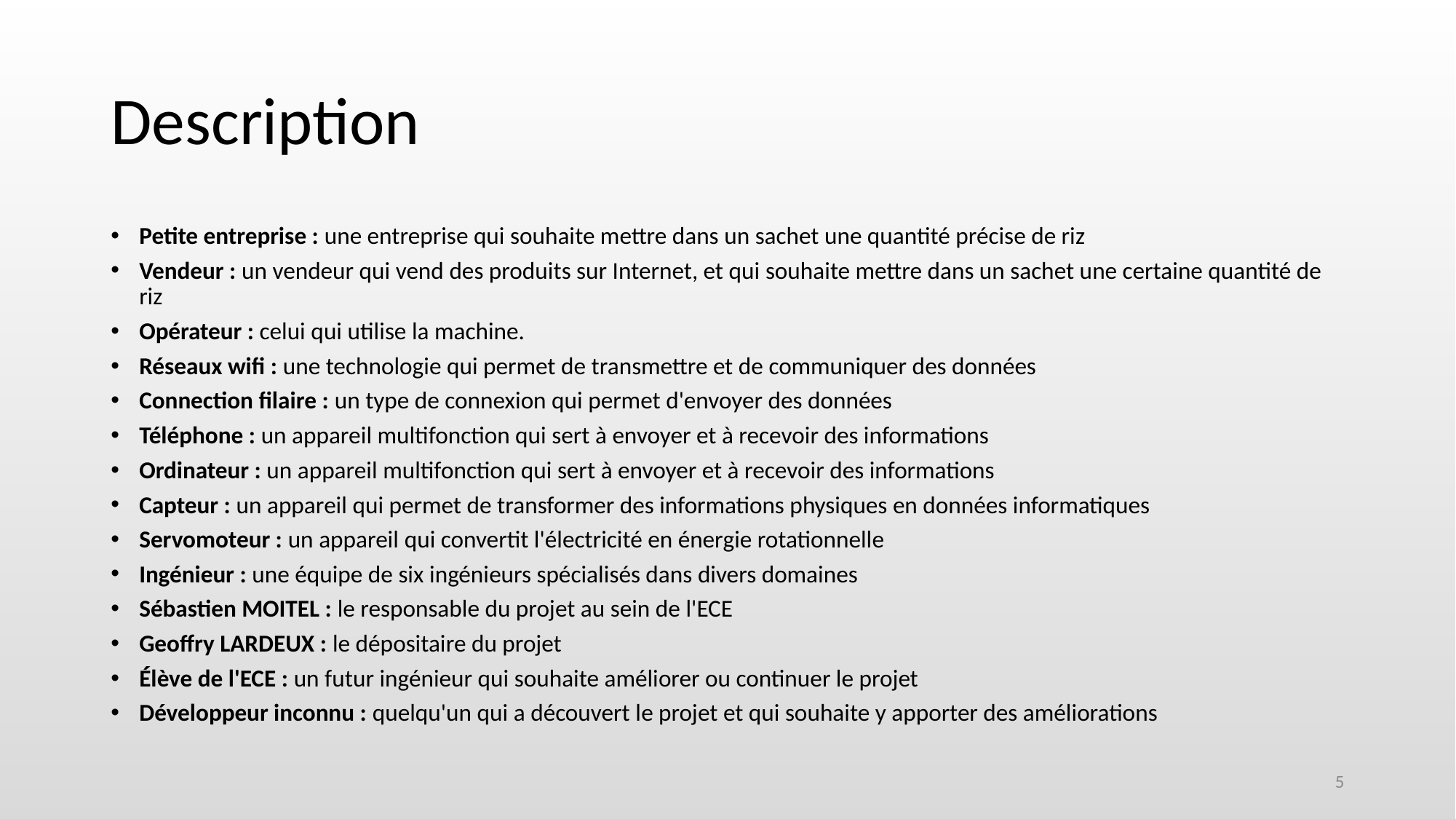

# Description
Petite entreprise : une entreprise qui souhaite mettre dans un sachet une quantité précise de riz
Vendeur : un vendeur qui vend des produits sur Internet, et qui souhaite mettre dans un sachet une certaine quantité de riz
Opérateur : celui qui utilise la machine.
Réseaux wifi : une technologie qui permet de transmettre et de communiquer des données
Connection filaire : un type de connexion qui permet d'envoyer des données
Téléphone : un appareil multifonction qui sert à envoyer et à recevoir des informations
Ordinateur : un appareil multifonction qui sert à envoyer et à recevoir des informations
Capteur : un appareil qui permet de transformer des informations physiques en données informatiques
Servomoteur : un appareil qui convertit l'électricité en énergie rotationnelle
Ingénieur : une équipe de six ingénieurs spécialisés dans divers domaines
Sébastien MOITEL : le responsable du projet au sein de l'ECE
Geoffry LARDEUX : le dépositaire du projet
Élève de l'ECE : un futur ingénieur qui souhaite améliorer ou continuer le projet
Développeur inconnu : quelqu'un qui a découvert le projet et qui souhaite y apporter des améliorations

5